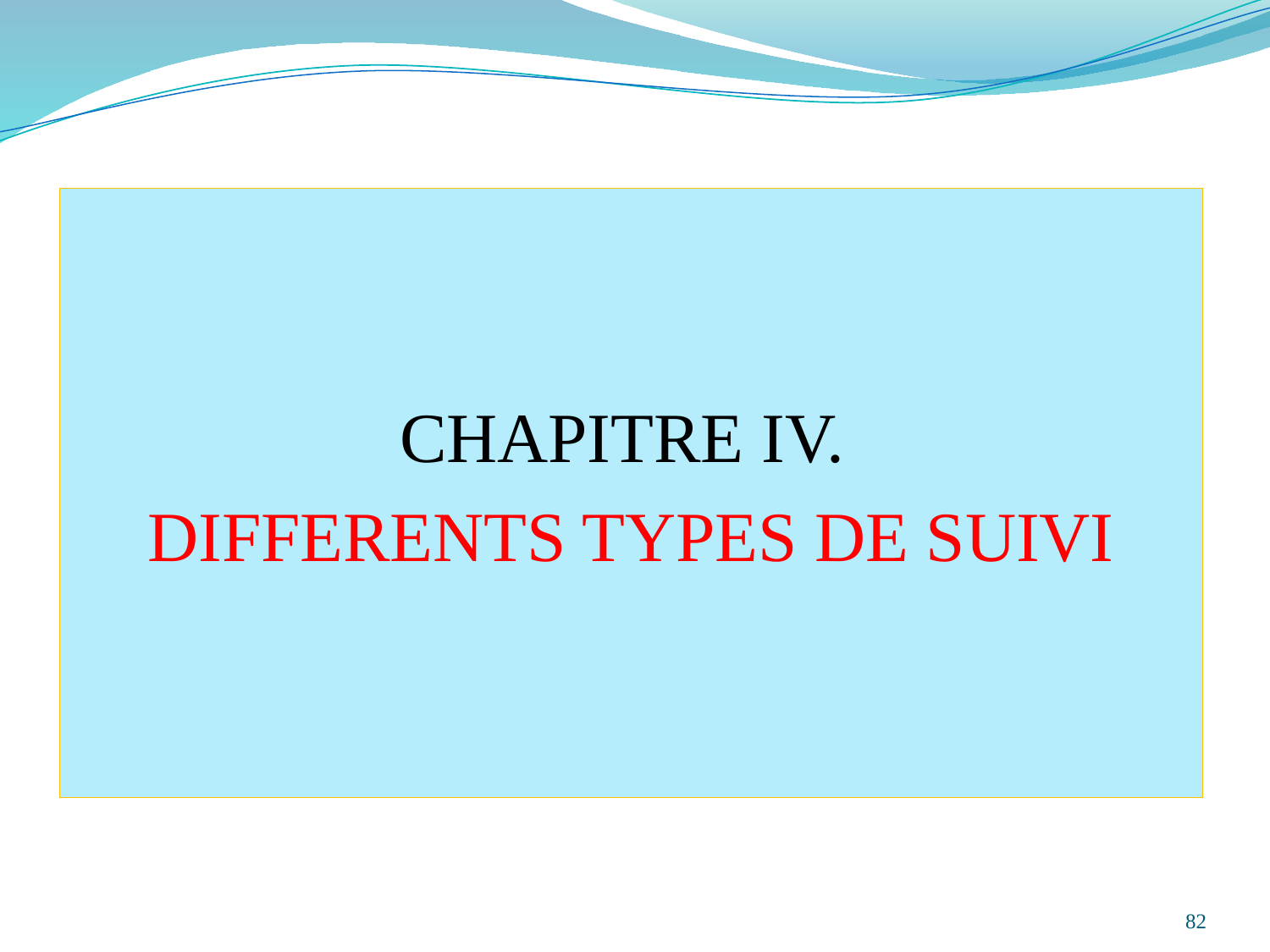

CHAPITRE IV.
DIFFERENTS TYPES DE SUIVI
82